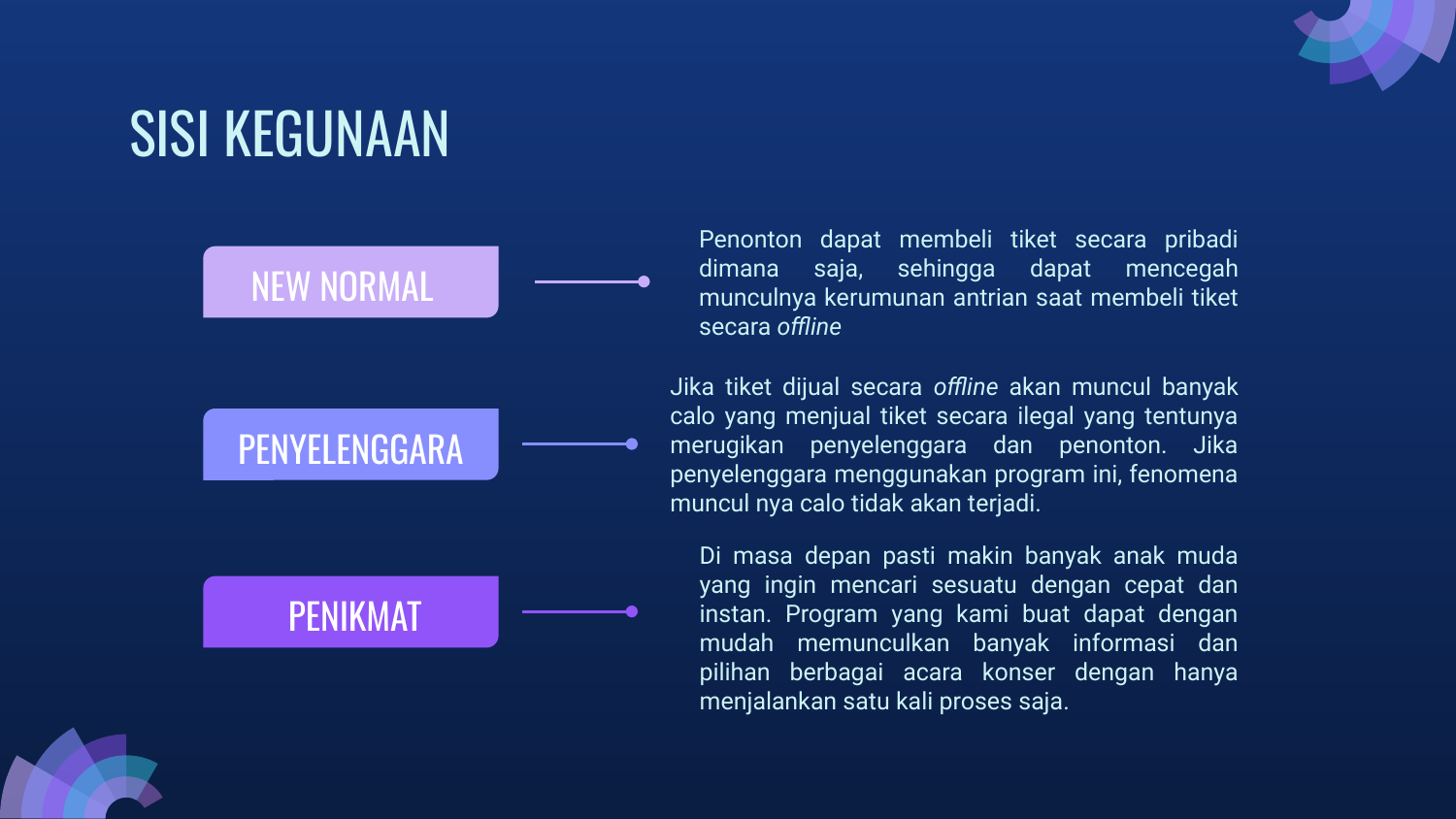

# SISI KEGUNAAN
Penonton dapat membeli tiket secara pribadi dimana saja, sehingga dapat mencegah munculnya kerumunan antrian saat membeli tiket secara offline

NEW NORMAL
Jika tiket dijual secara offline akan muncul banyak calo yang menjual tiket secara ilegal yang tentunya merugikan penyelenggara dan penonton. Jika penyelenggara menggunakan program ini, fenomena muncul nya calo tidak akan terjadi.

PENYELENGGARA

PENIKMAT
Di masa depan pasti makin banyak anak muda yang ingin mencari sesuatu dengan cepat dan instan. Program yang kami buat dapat dengan mudah memunculkan banyak informasi dan pilihan berbagai acara konser dengan hanya menjalankan satu kali proses saja.